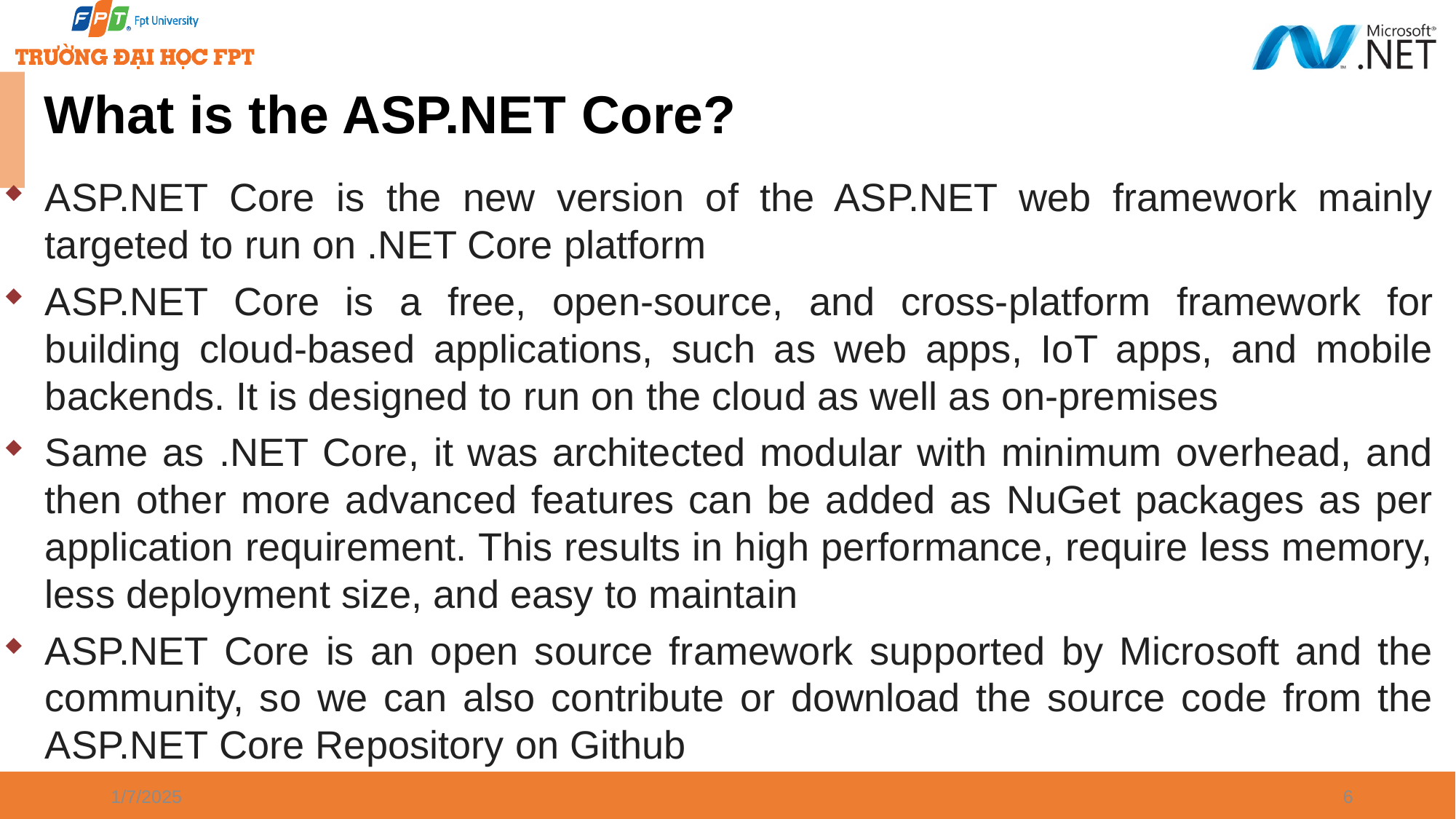

# What is the ASP.NET Core?
ASP.NET Core is the new version of the ASP.NET web framework mainly targeted to run on .NET Core platform
ASP.NET Core is a free, open-source, and cross-platform framework for building cloud-based applications, such as web apps, IoT apps, and mobile backends. It is designed to run on the cloud as well as on-premises
Same as .NET Core, it was architected modular with minimum overhead, and then other more advanced features can be added as NuGet packages as per application requirement. This results in high performance, require less memory, less deployment size, and easy to maintain
ASP.NET Core is an open source framework supported by Microsoft and the community, so we can also contribute or download the source code from the ASP.NET Core Repository on Github
1/7/2025
6